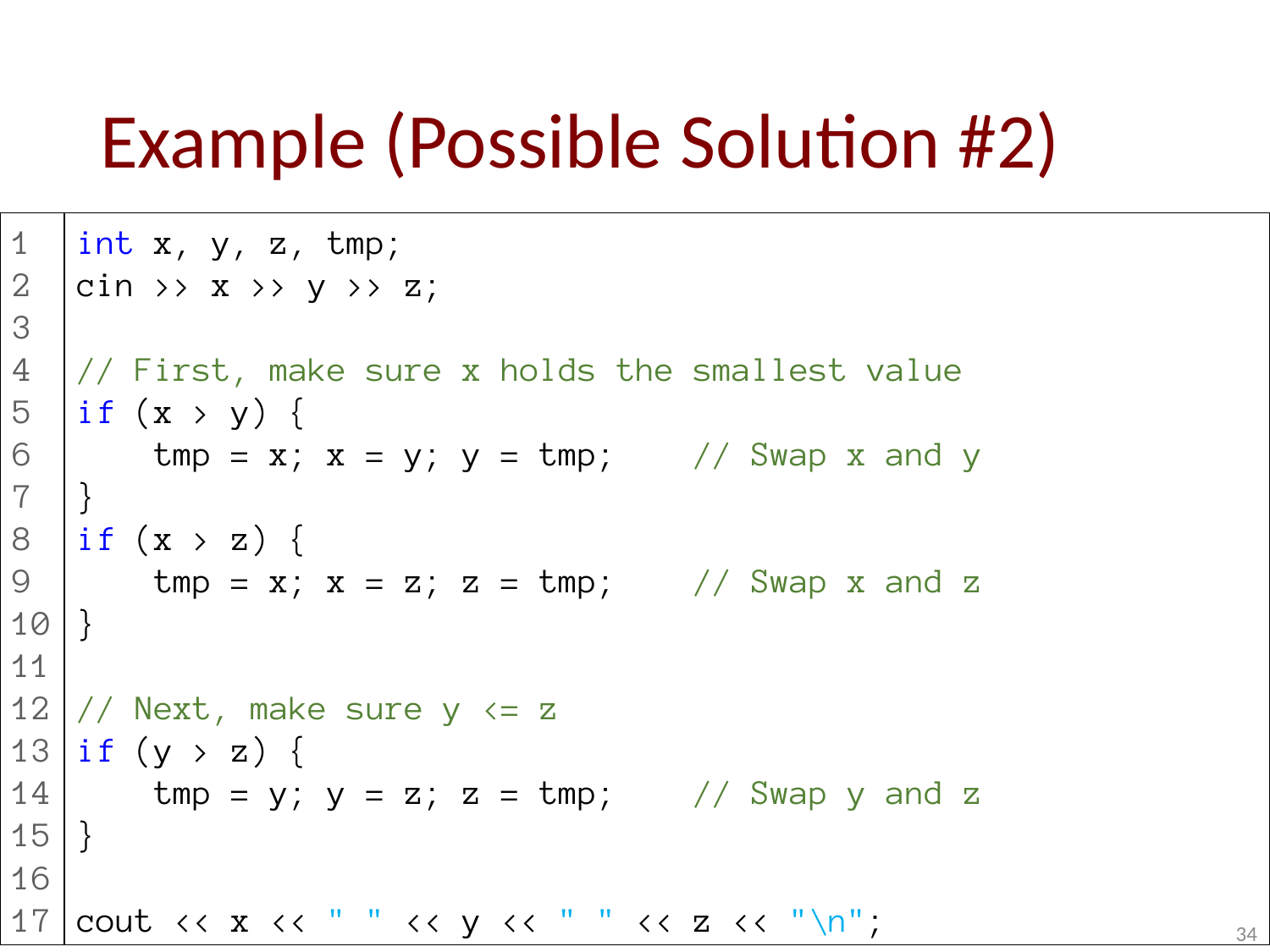

# Example (Possible Solution #2)
1
2
3
4
5
6
7
8
9
10
11
12
13
14
15
16
17
int x, y, z, tmp;
cin >> x >> y >> z;

// First, make sure x holds the smallest value
if (x > y) {
    tmp = x; x = y; y = tmp;    // Swap x and y
}
if (x > z) {
    tmp = x; x = z; z = tmp;    // Swap x and z
}

// Next, make sure y <= z
if (y > z) {
    tmp = y; y = z; z = tmp;    // Swap y and z
}

cout << x << " " << y << " " << z << "\n";
34